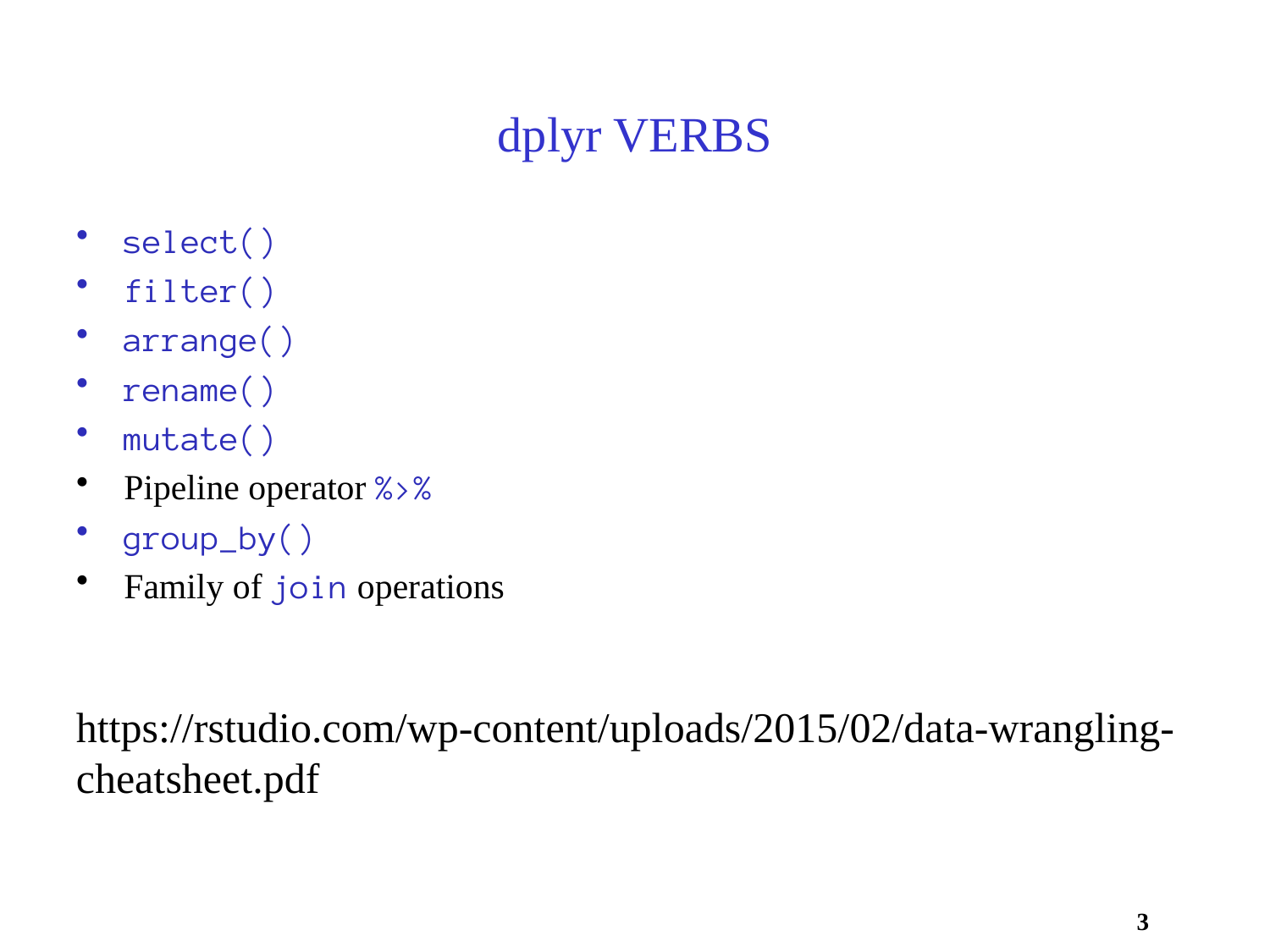

# dplyr VERBS
select()
filter()
arrange()
rename()
mutate()
Pipeline operator %>%
group_by()
Family of join operations
https://rstudio.com/wp-content/uploads/2015/02/data-wrangling-cheatsheet.pdf